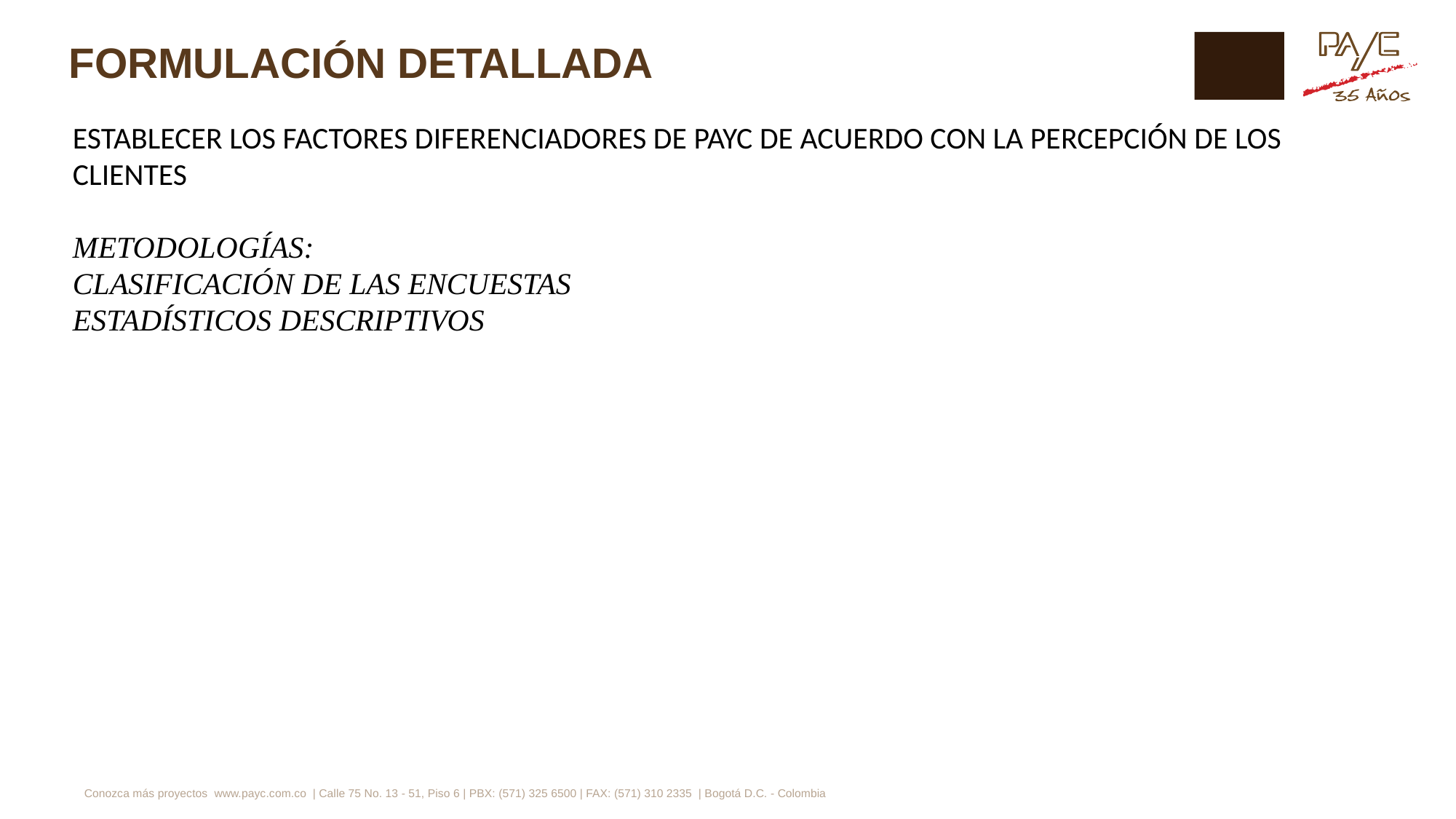

# FORMULACIÓN DETALLADA
ESTABLECER LOS FACTORES DIFERENCIADORES DE PAYC DE ACUERDO CON LA PERCEPCIÓN DE LOS CLIENTES

METODOLOGÍAS:
CLASIFICACIÓN DE LAS ENCUESTAS
ESTADÍSTICOS DESCRIPTIVOS